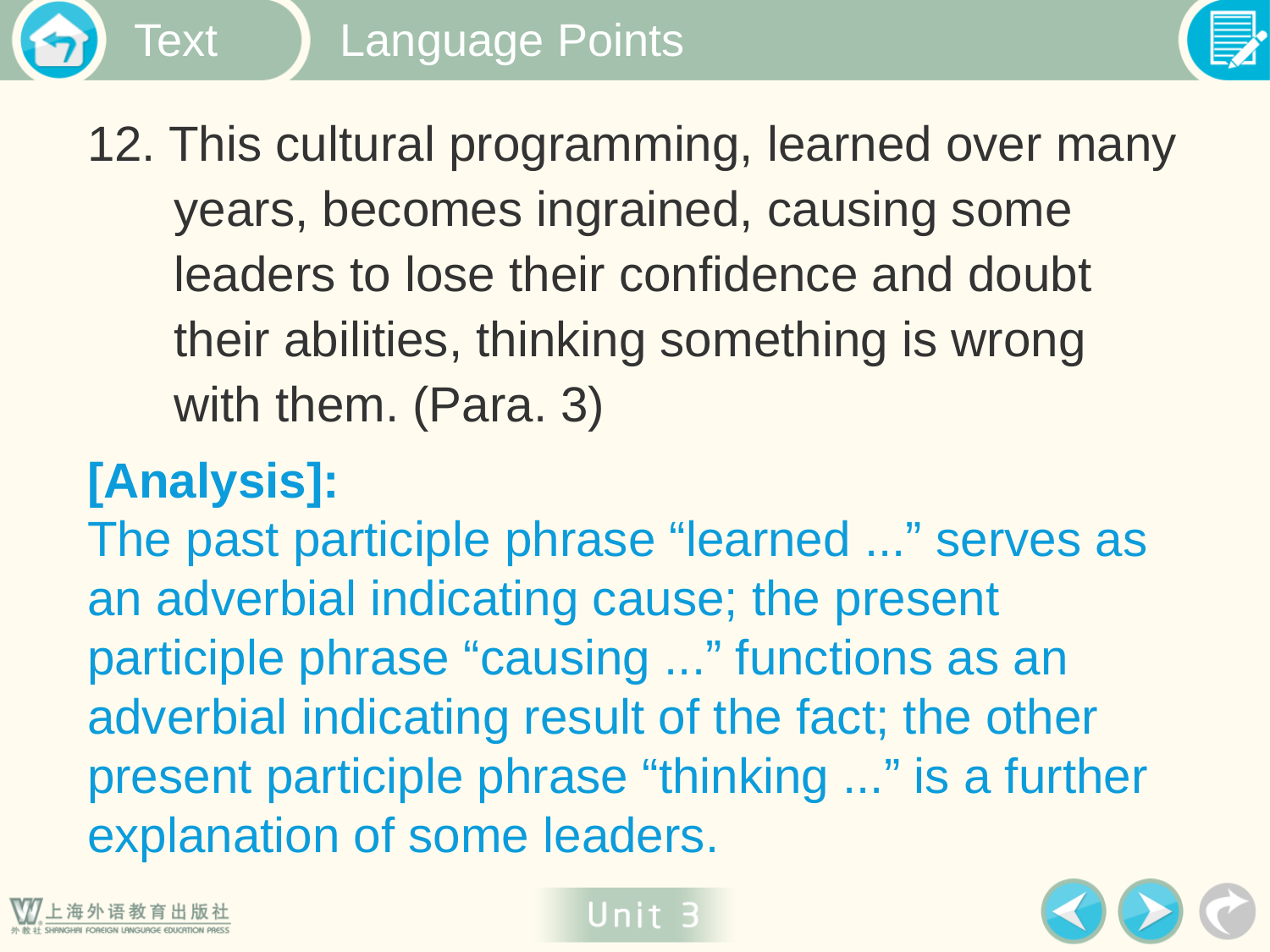

Language Points

12. This cultural programming, learned over many years, becomes ingrained, causing some leaders to lose their confidence and doubt their abilities, thinking something is wrong with them. (Para. 3)
[Analysis]:
The past participle phrase “learned ...” serves as an adverbial indicating cause; the present participle phrase “causing ...” functions as an adverbial indicating result of the fact; the other present participle phrase “thinking ...” is a further explanation of some leaders.